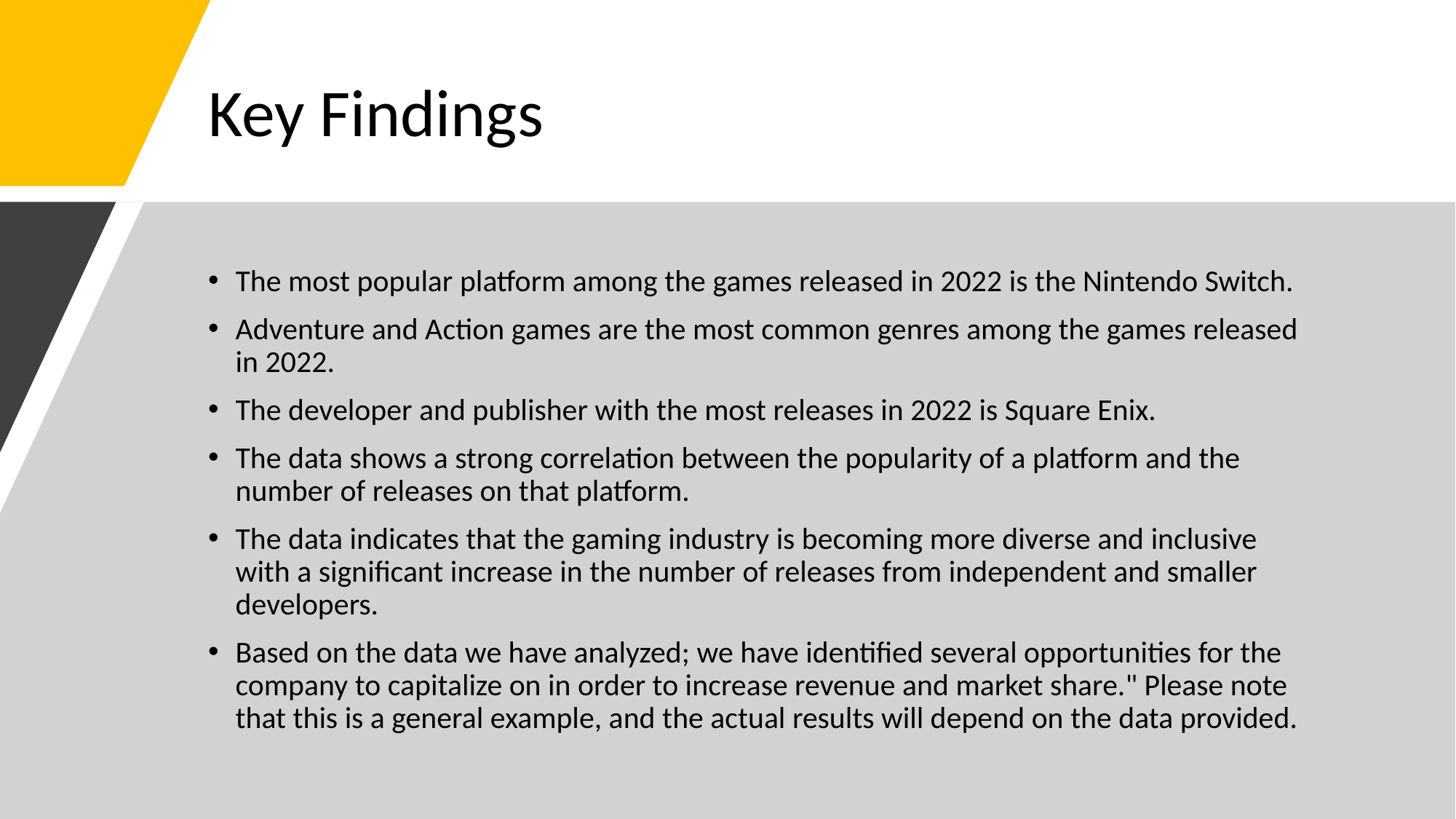

# Key Findings

The most popular platform among the games released in 2022 is the Nintendo Switch.
Adventure and Action games are the most common genres among the games released in 2022.
The developer and publisher with the most releases in 2022 is Square Enix.
The data shows a strong correlation between the popularity of a platform and the number of releases on that platform.
The data indicates that the gaming industry is becoming more diverse and inclusive with a significant increase in the number of releases from independent and smaller developers.
Based on the data we have analyzed; we have identified several opportunities for the company to capitalize on in order to increase revenue and market share." Please note that this is a general example, and the actual results will depend on the data provided.